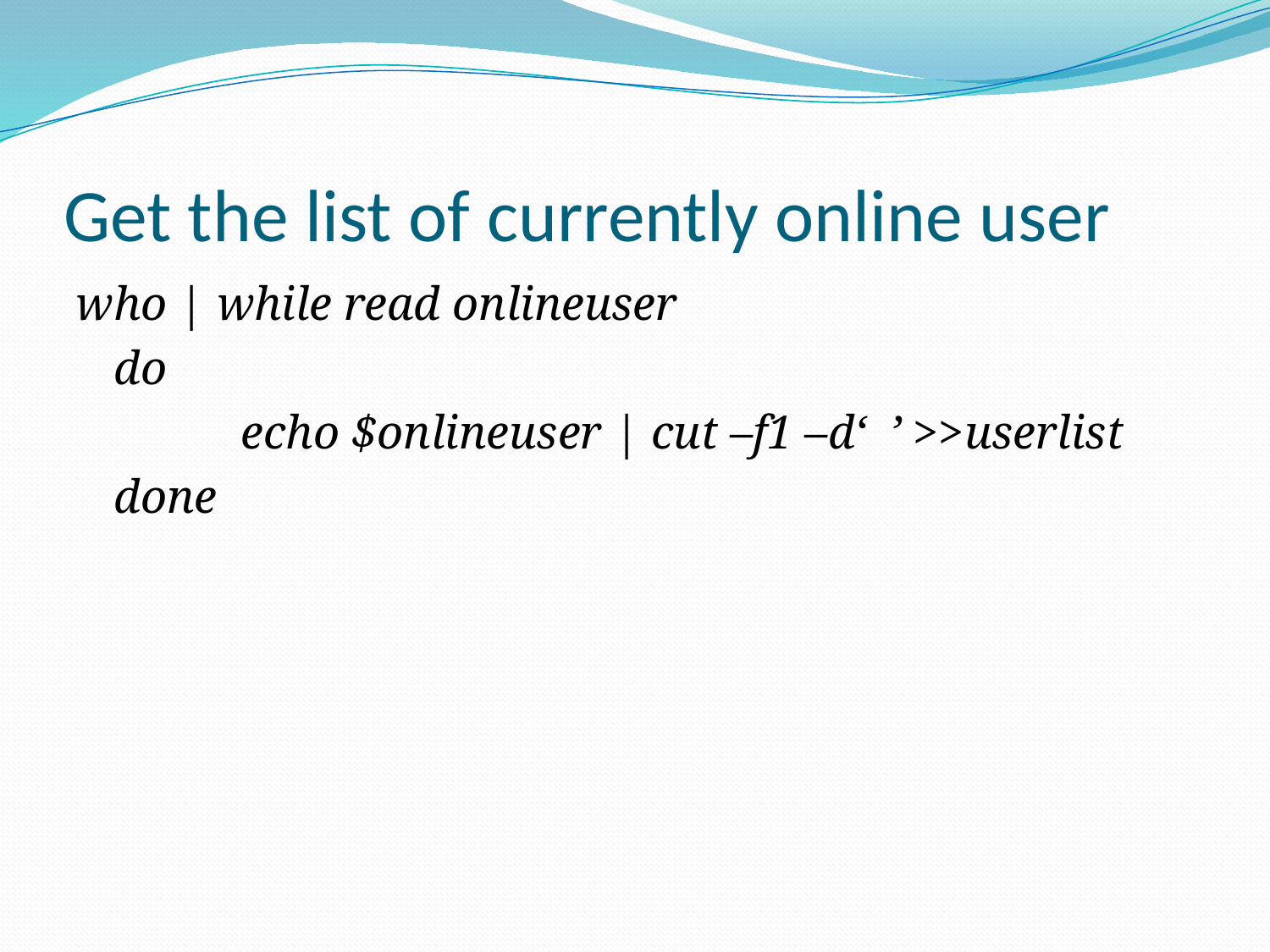

# Get the list of currently online user
who | while read onlineuser
	do
		echo $onlineuser | cut –f1 –d‘  ’ >>userlist
	done